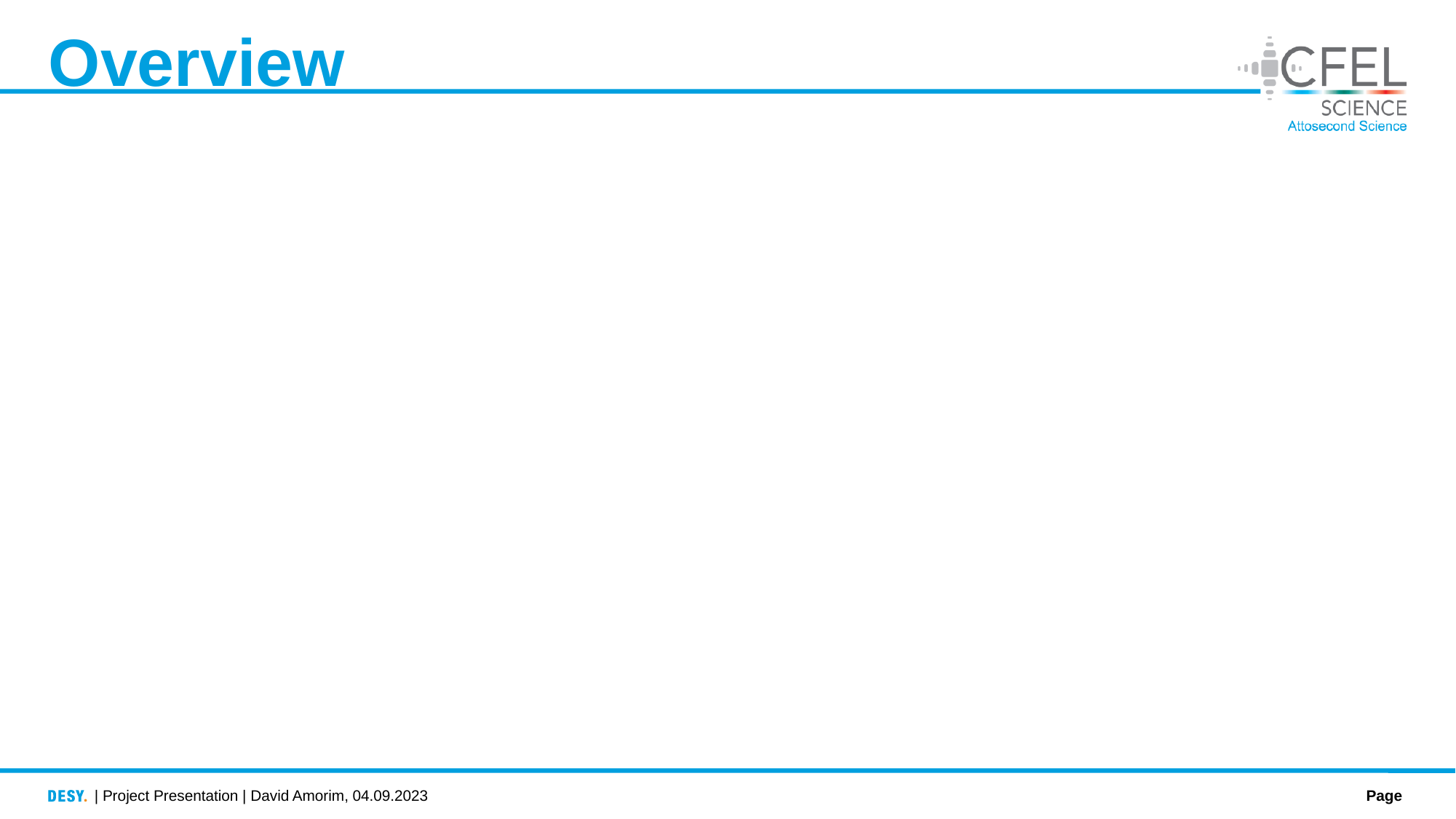

# Overview

13.06.2023
| Project Presentation | David Amorim, 04.09.2023